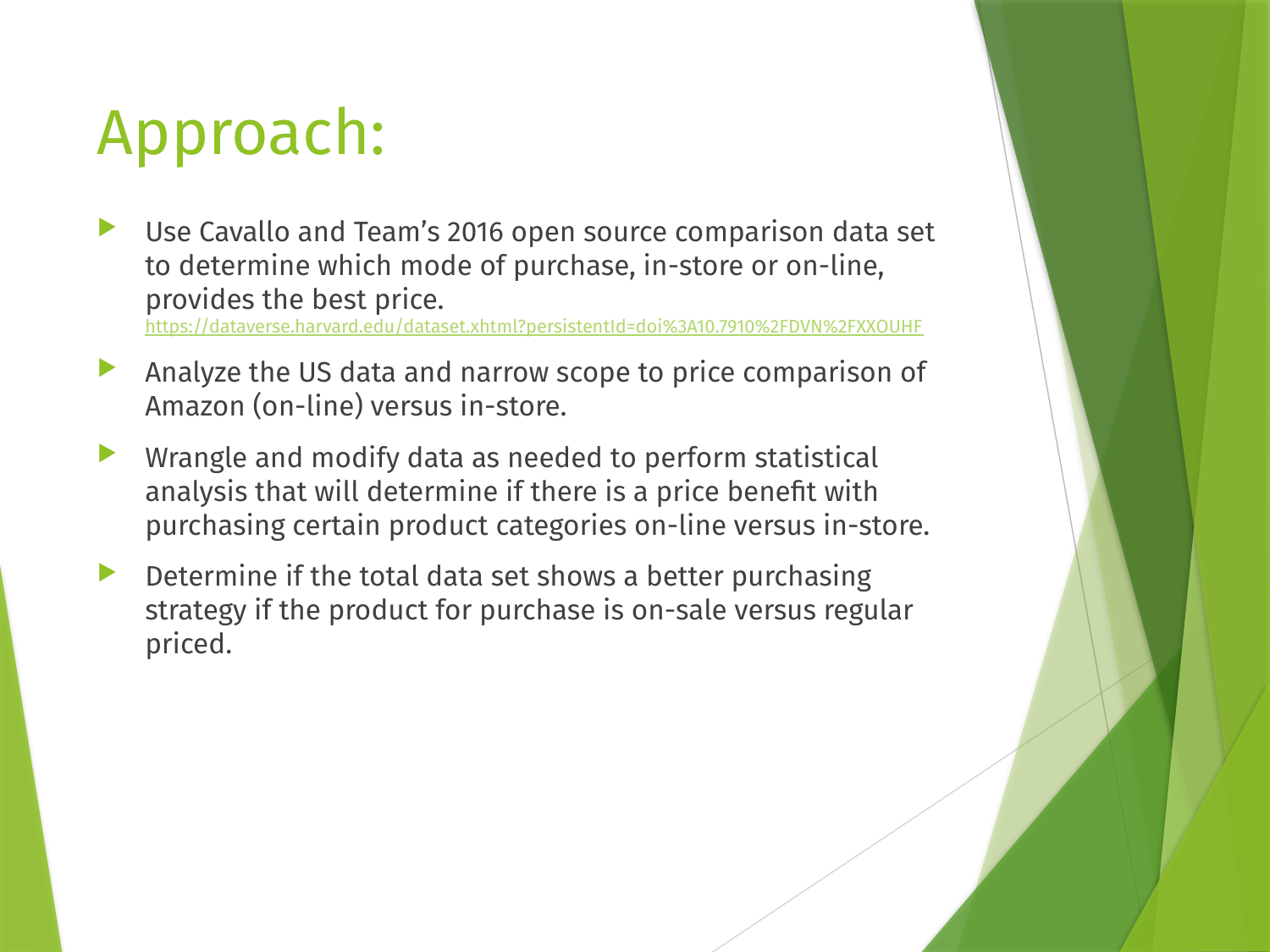

# Approach:
Use Cavallo and Team’s 2016 open source comparison data set to determine which mode of purchase, in-store or on-line, provides the best price. https://dataverse.harvard.edu/dataset.xhtml?persistentId=doi%3A10.7910%2FDVN%2FXXOUHF
Analyze the US data and narrow scope to price comparison of Amazon (on-line) versus in-store.
Wrangle and modify data as needed to perform statistical analysis that will determine if there is a price benefit with purchasing certain product categories on-line versus in-store.
Determine if the total data set shows a better purchasing strategy if the product for purchase is on-sale versus regular priced.